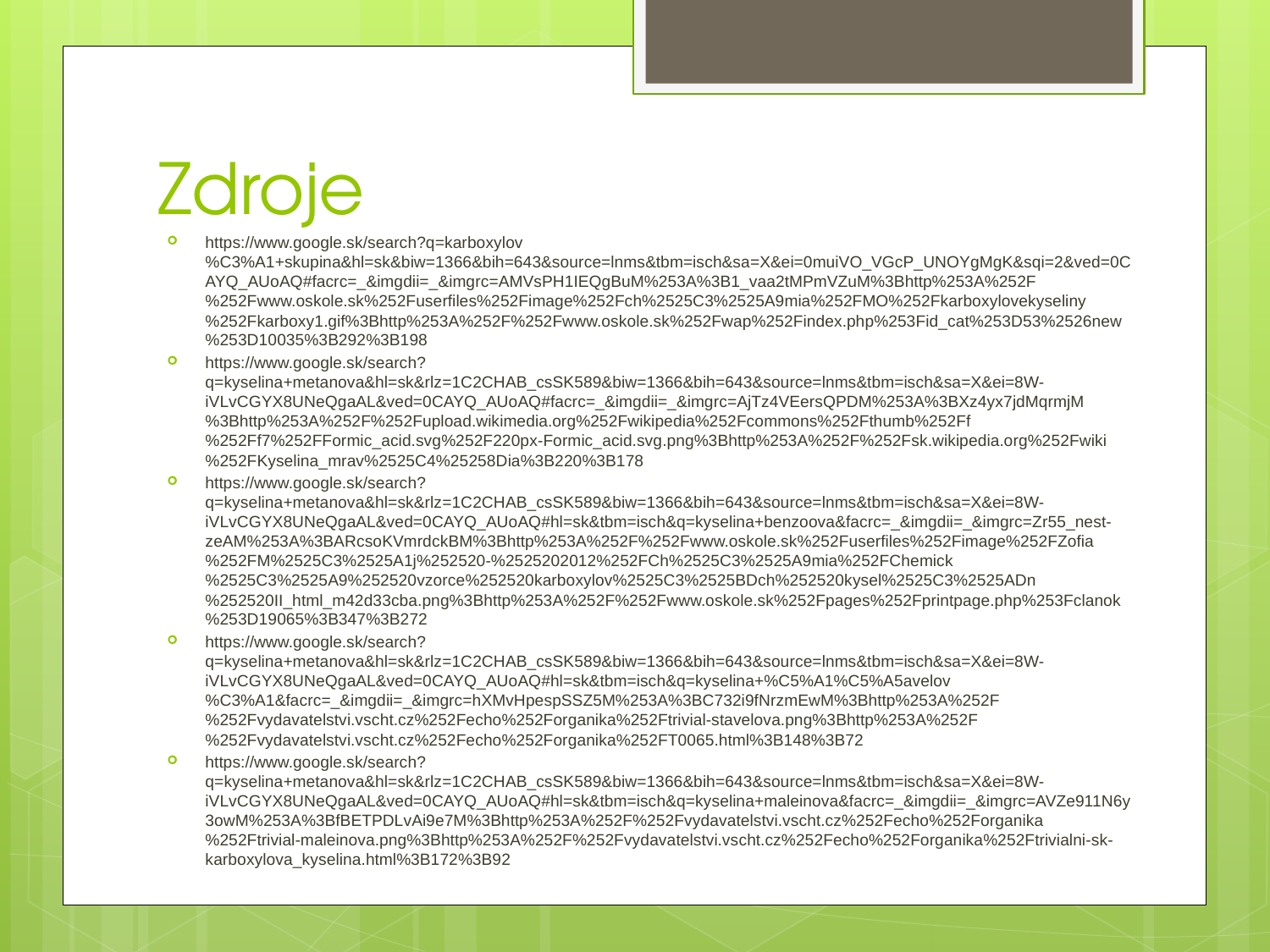

# Zdroje
https://www.google.sk/search?q=karboxylov%C3%A1+skupina&hl=sk&biw=1366&bih=643&source=lnms&tbm=isch&sa=X&ei=0muiVO_VGcP_UNOYgMgK&sqi=2&ved=0CAYQ_AUoAQ#facrc=_&imgdii=_&imgrc=AMVsPH1IEQgBuM%253A%3B1_vaa2tMPmVZuM%3Bhttp%253A%252F%252Fwww.oskole.sk%252Fuserfiles%252Fimage%252Fch%2525C3%2525A9mia%252FMO%252Fkarboxylovekyseliny%252Fkarboxy1.gif%3Bhttp%253A%252F%252Fwww.oskole.sk%252Fwap%252Findex.php%253Fid_cat%253D53%2526new%253D10035%3B292%3B198
https://www.google.sk/search?q=kyselina+metanova&hl=sk&rlz=1C2CHAB_csSK589&biw=1366&bih=643&source=lnms&tbm=isch&sa=X&ei=8W-iVLvCGYX8UNeQgaAL&ved=0CAYQ_AUoAQ#facrc=_&imgdii=_&imgrc=AjTz4VEersQPDM%253A%3BXz4yx7jdMqrmjM%3Bhttp%253A%252F%252Fupload.wikimedia.org%252Fwikipedia%252Fcommons%252Fthumb%252Ff%252Ff7%252FFormic_acid.svg%252F220px-Formic_acid.svg.png%3Bhttp%253A%252F%252Fsk.wikipedia.org%252Fwiki%252FKyselina_mrav%2525C4%25258Dia%3B220%3B178
https://www.google.sk/search?q=kyselina+metanova&hl=sk&rlz=1C2CHAB_csSK589&biw=1366&bih=643&source=lnms&tbm=isch&sa=X&ei=8W-iVLvCGYX8UNeQgaAL&ved=0CAYQ_AUoAQ#hl=sk&tbm=isch&q=kyselina+benzoova&facrc=_&imgdii=_&imgrc=Zr55_nest-zeAM%253A%3BARcsoKVmrdckBM%3Bhttp%253A%252F%252Fwww.oskole.sk%252Fuserfiles%252Fimage%252FZofia%252FM%2525C3%2525A1j%252520-%2525202012%252FCh%2525C3%2525A9mia%252FChemick%2525C3%2525A9%252520vzorce%252520karboxylov%2525C3%2525BDch%252520kysel%2525C3%2525ADn%252520II_html_m42d33cba.png%3Bhttp%253A%252F%252Fwww.oskole.sk%252Fpages%252Fprintpage.php%253Fclanok%253D19065%3B347%3B272
https://www.google.sk/search?q=kyselina+metanova&hl=sk&rlz=1C2CHAB_csSK589&biw=1366&bih=643&source=lnms&tbm=isch&sa=X&ei=8W-iVLvCGYX8UNeQgaAL&ved=0CAYQ_AUoAQ#hl=sk&tbm=isch&q=kyselina+%C5%A1%C5%A5avelov%C3%A1&facrc=_&imgdii=_&imgrc=hXMvHpespSSZ5M%253A%3BC732i9fNrzmEwM%3Bhttp%253A%252F%252Fvydavatelstvi.vscht.cz%252Fecho%252Forganika%252Ftrivial-stavelova.png%3Bhttp%253A%252F%252Fvydavatelstvi.vscht.cz%252Fecho%252Forganika%252FT0065.html%3B148%3B72
https://www.google.sk/search?q=kyselina+metanova&hl=sk&rlz=1C2CHAB_csSK589&biw=1366&bih=643&source=lnms&tbm=isch&sa=X&ei=8W-iVLvCGYX8UNeQgaAL&ved=0CAYQ_AUoAQ#hl=sk&tbm=isch&q=kyselina+maleinova&facrc=_&imgdii=_&imgrc=AVZe911N6y3owM%253A%3BfBETPDLvAi9e7M%3Bhttp%253A%252F%252Fvydavatelstvi.vscht.cz%252Fecho%252Forganika%252Ftrivial-maleinova.png%3Bhttp%253A%252F%252Fvydavatelstvi.vscht.cz%252Fecho%252Forganika%252Ftrivialni-sk-karboxylova_kyselina.html%3B172%3B92